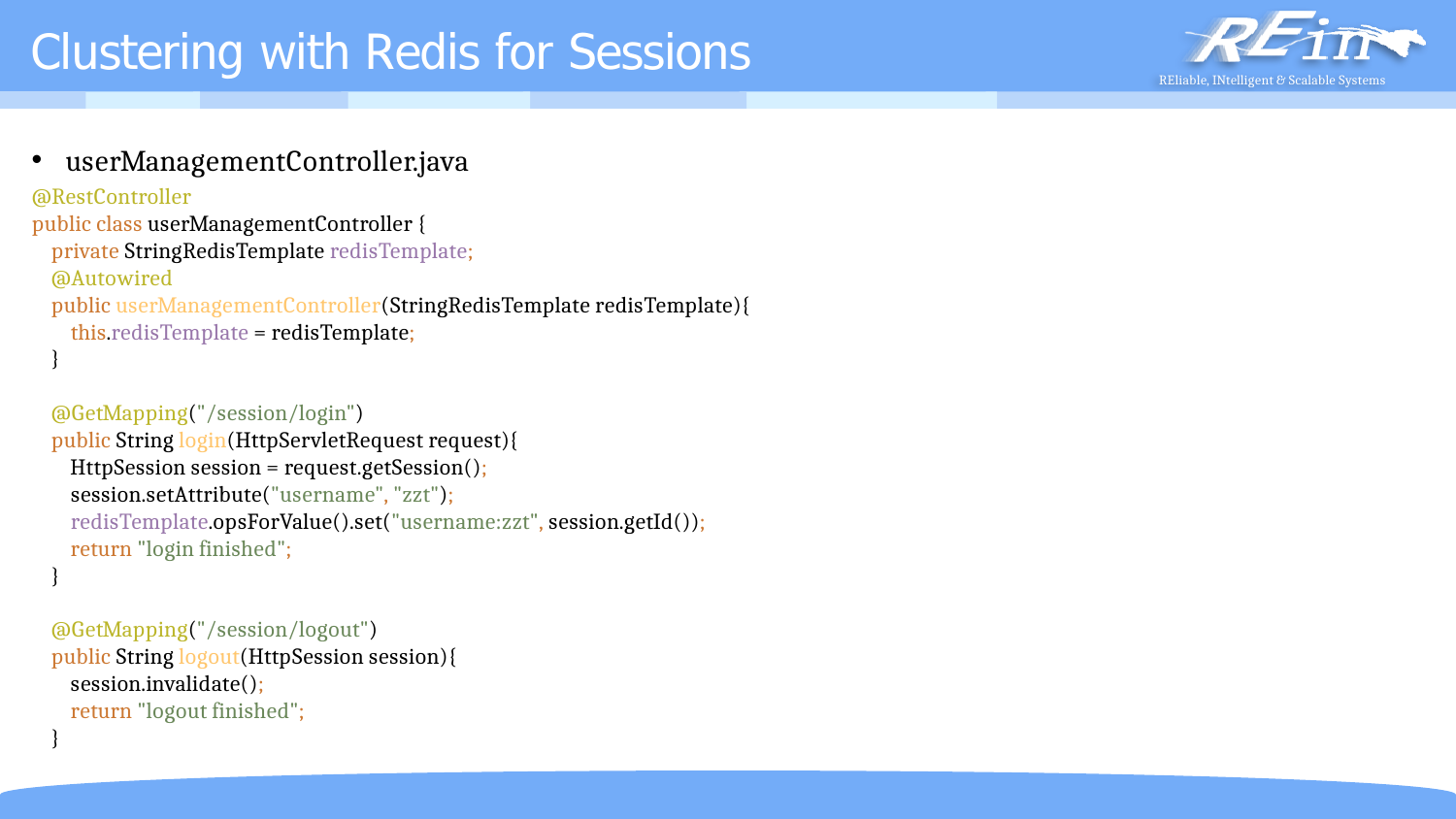

# Clustering with Redis for Sessions
userManagementController.java
@RestController
public class userManagementController {
    private StringRedisTemplate redisTemplate;
    @Autowired
    public userManagementController(StringRedisTemplate redisTemplate){
        this.redisTemplate = redisTemplate;
    }
    @GetMapping("/session/login")
    public String login(HttpServletRequest request){
        HttpSession session = request.getSession();
        session.setAttribute("username", "zzt");
        redisTemplate.opsForValue().set("username:zzt", session.getId());
        return "login finished";
    }
    @GetMapping("/session/logout")
    public String logout(HttpSession session){
        session.invalidate();
        return "logout finished";
    }
31